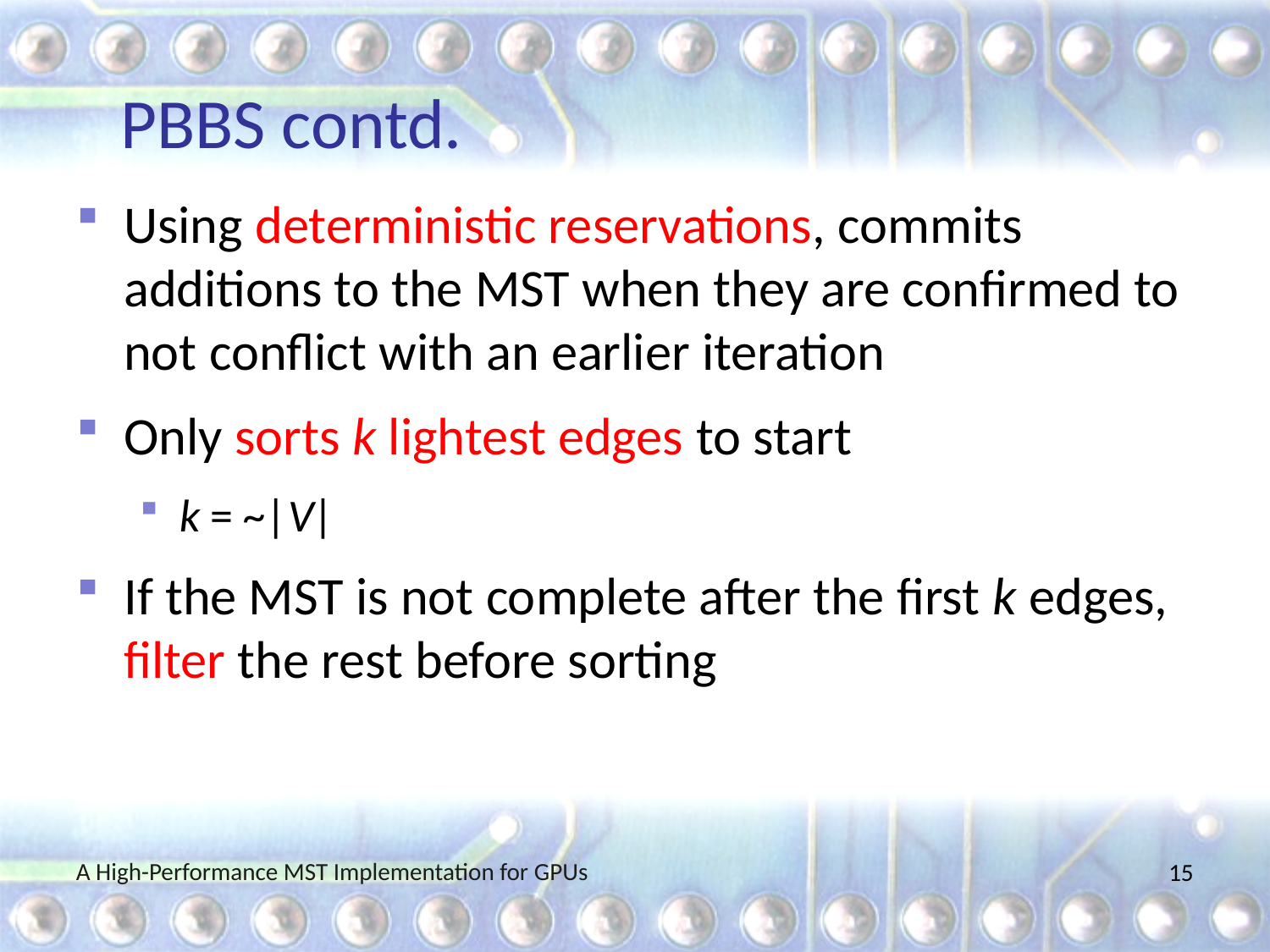

# PBBS contd.
Using deterministic reservations, commits additions to the MST when they are confirmed to not conflict with an earlier iteration
Only sorts k lightest edges to start
k = ~|V|
If the MST is not complete after the first k edges, filter the rest before sorting
A High-Performance MST Implementation for GPUs
15